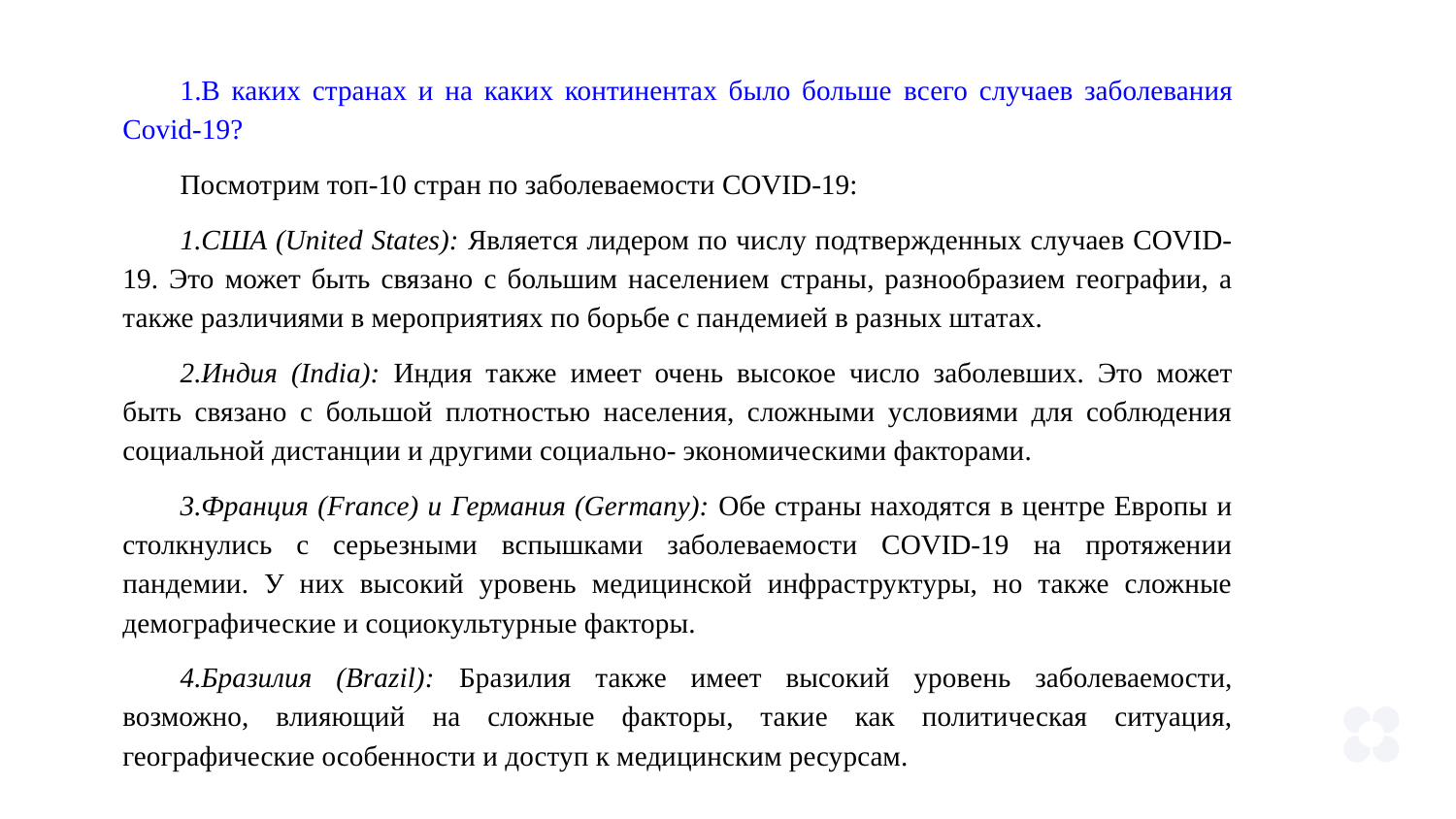

1.В каких странах и на каких континентах было больше всего случаев заболевания Covid-19?
Посмотрим топ-10 стран по заболеваемости COVID-19:
1.США (United States): Является лидером по числу подтвержденных случаев COVID-19. Это может быть связано с большим населением страны, разнообразием географии, а также различиями в мероприятиях по борьбе с пандемией в разных штатах.
2.Индия (India): Индия также имеет очень высокое число заболевших. Это может быть связано с большой плотностью населения, сложными условиями для соблюдения социальной дистанции и другими социально- экономическими факторами.
3.Франция (France) и Германия (Germany): Обе страны находятся в центре Европы и столкнулись с серьезными вспышками заболеваемости COVID-19 на протяжении пандемии. У них высокий уровень медицинской инфраструктуры, но также сложные демографические и социокультурные факторы.
4.Бразилия (Brazil): Бразилия также имеет высокий уровень заболеваемости, возможно, влияющий на сложные факторы, такие как политическая ситуация, географические особенности и доступ к медицинским ресурсам.